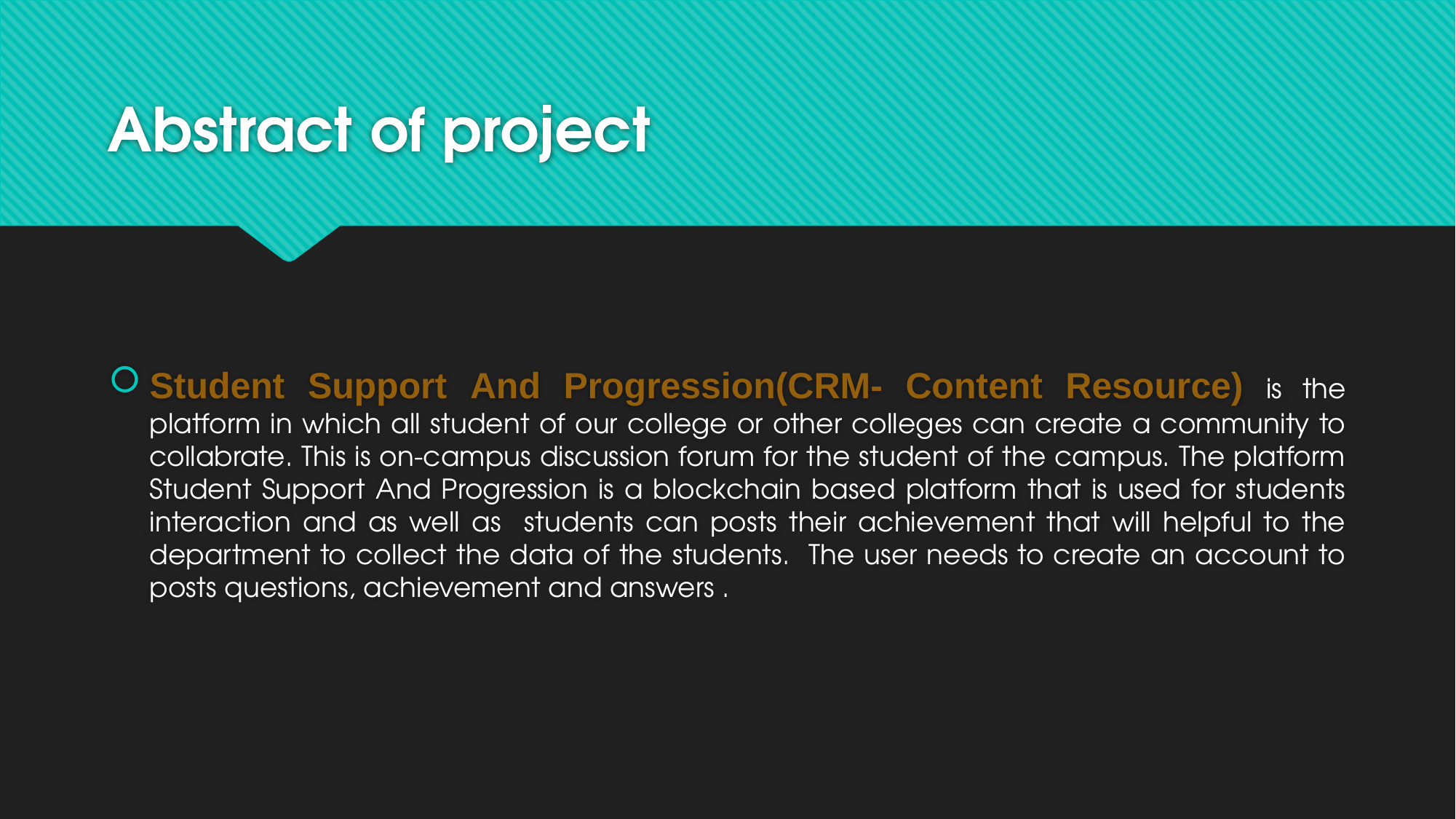

# Abstract of project
Student Support And Progression(CRM- Content Resource) is the platform in which all student of our college or other colleges can create a community to collabrate. This is on-campus discussion forum for the student of the campus. The platform Student Support And Progression is a blockchain based platform that is used for students interaction and as well as  students can posts their achievement that will helpful to the department to collect the data of the students.  The user needs to create an account to posts questions, achievement and answers .